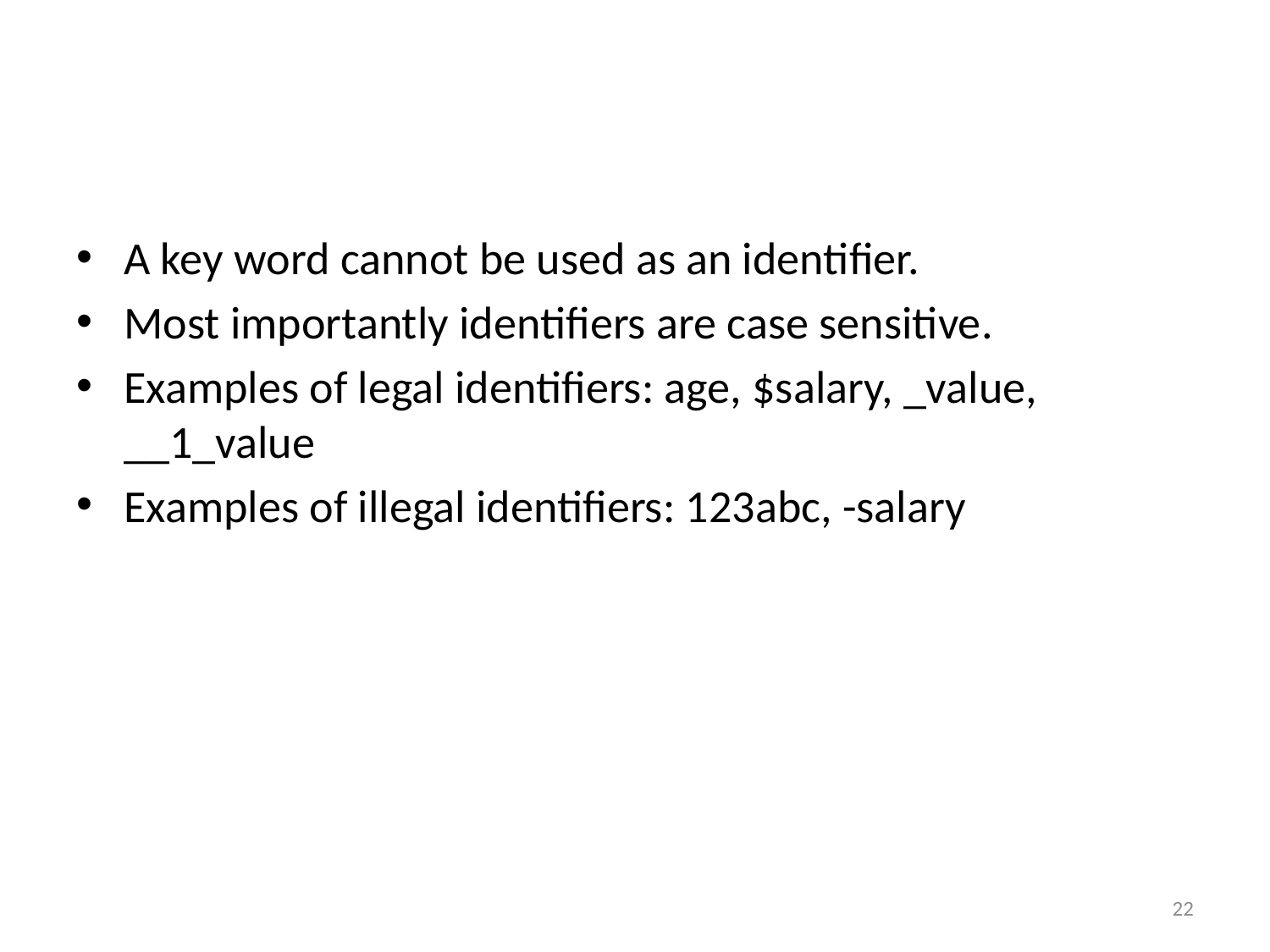

A key word cannot be used as an identifier.
Most importantly identifiers are case sensitive.
Examples of legal identifiers: age, $salary, _value, __1_value
Examples of illegal identifiers: 123abc, -salary

22